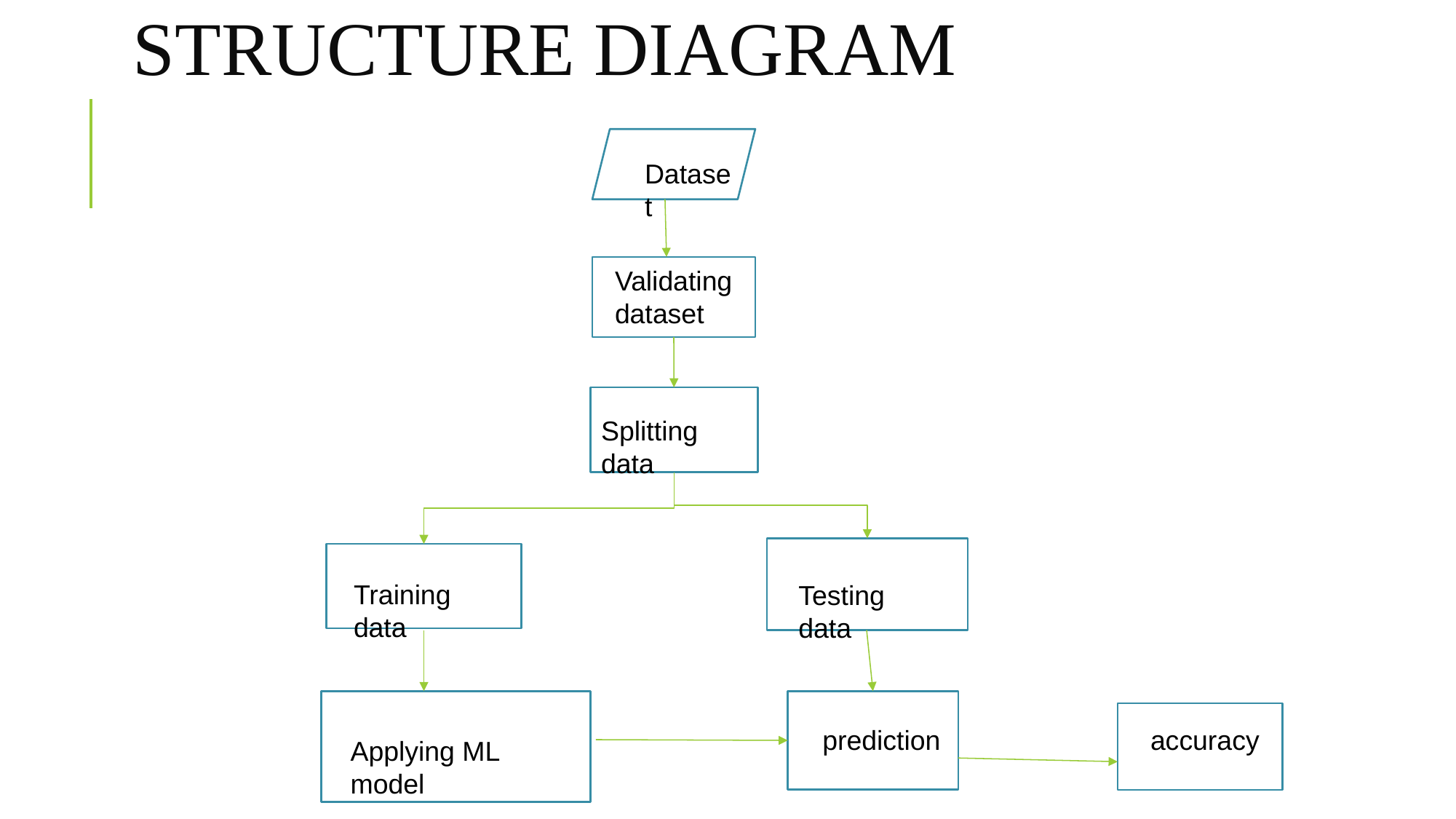

# STRUCTURE DIAGRAM

Dataset

Validating dataset

Splitting data

Testing data

Training data

Applying ML model

prediction

accuracy